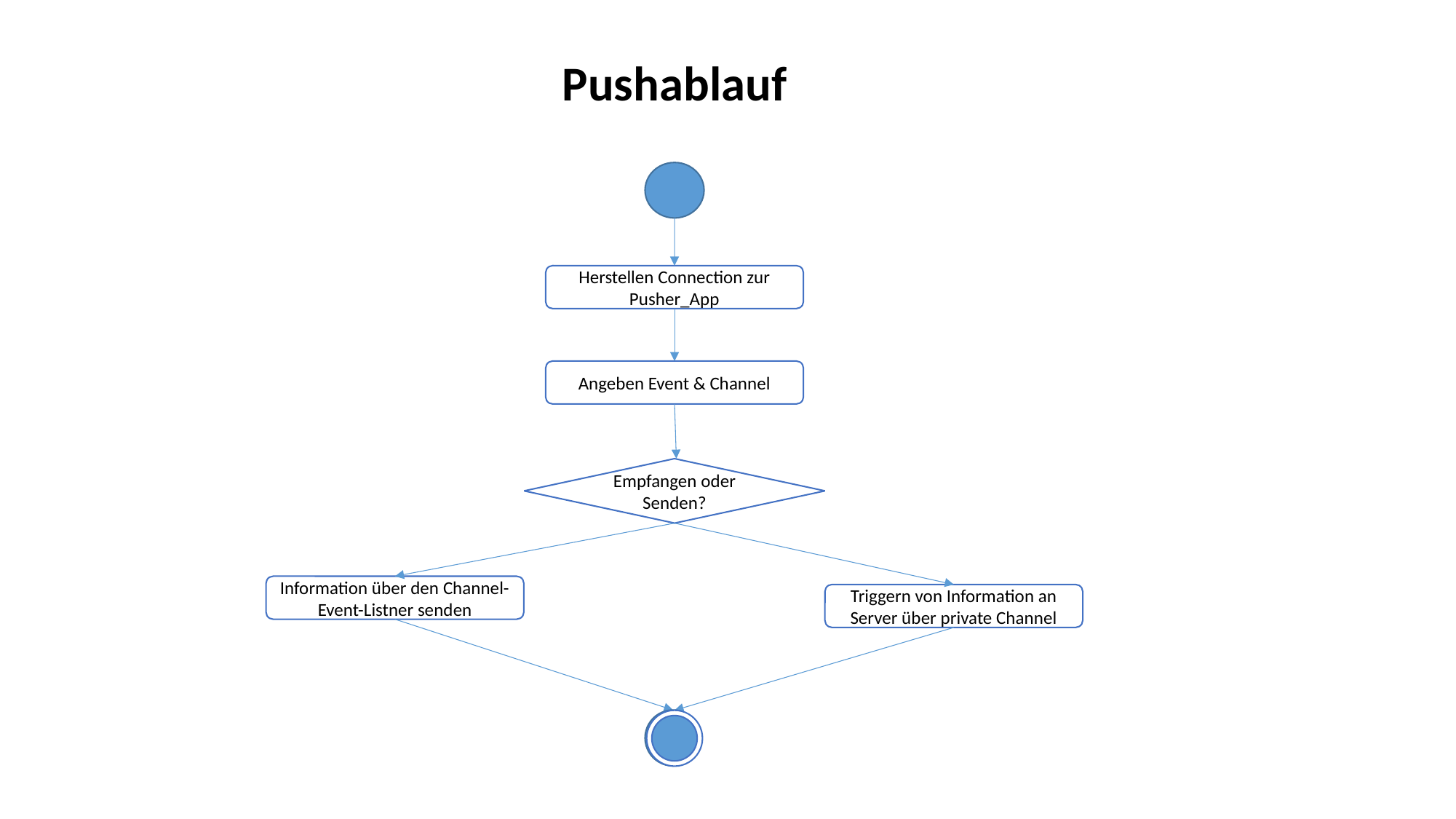

Pushablauf

Herstellen Connection zur Pusher_App
Angeben Event & Channel
Empfangen oder Senden?
Information über den Channel-Event-Listner senden
Triggern von Information an Server über private Channel